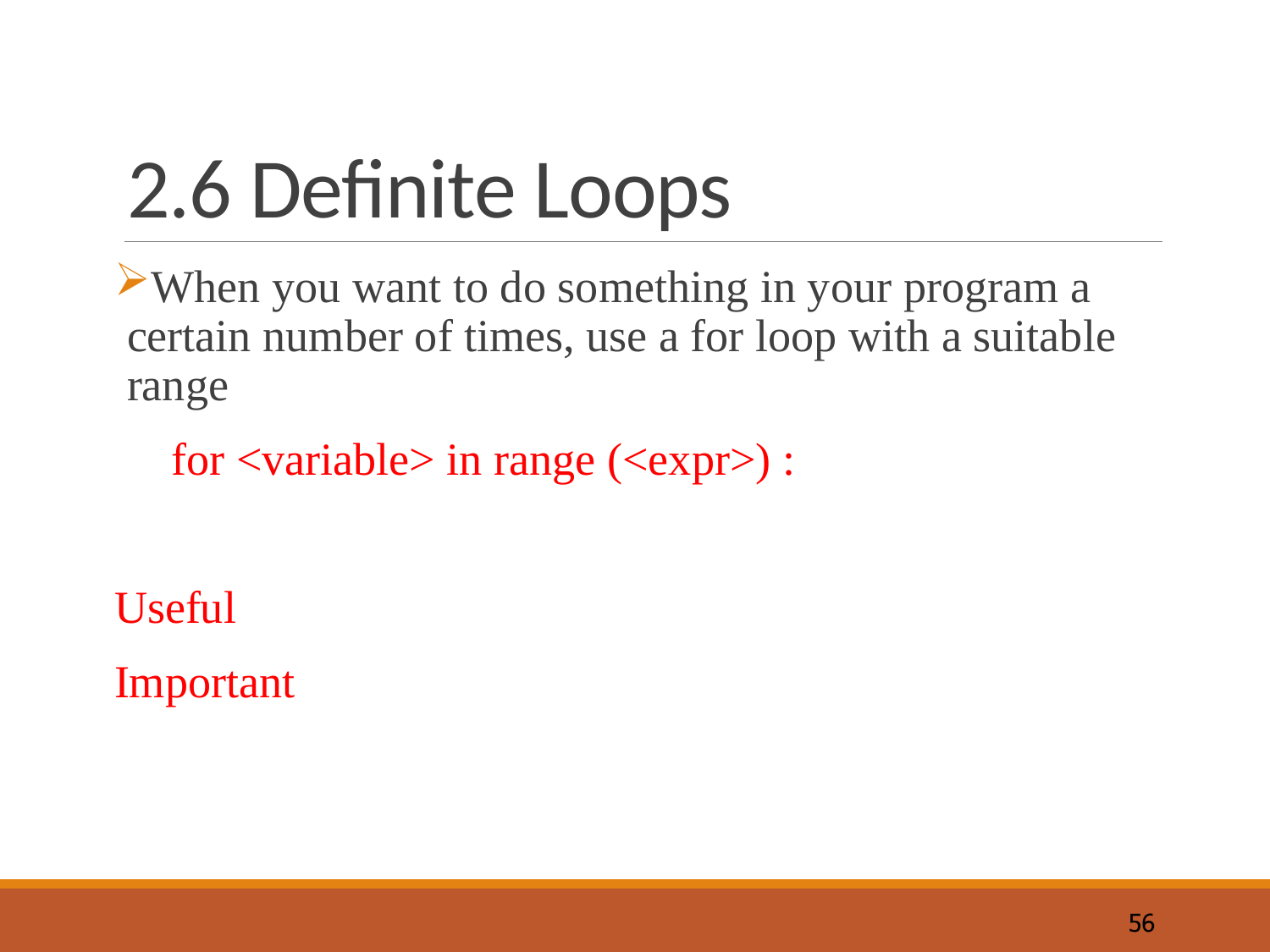

# 2.6 Definite Loops
When you want to do something in your program a certain number of times, use a for loop with a suitable range
     for <variable> in range (<expr>) :

Useful
Important

56